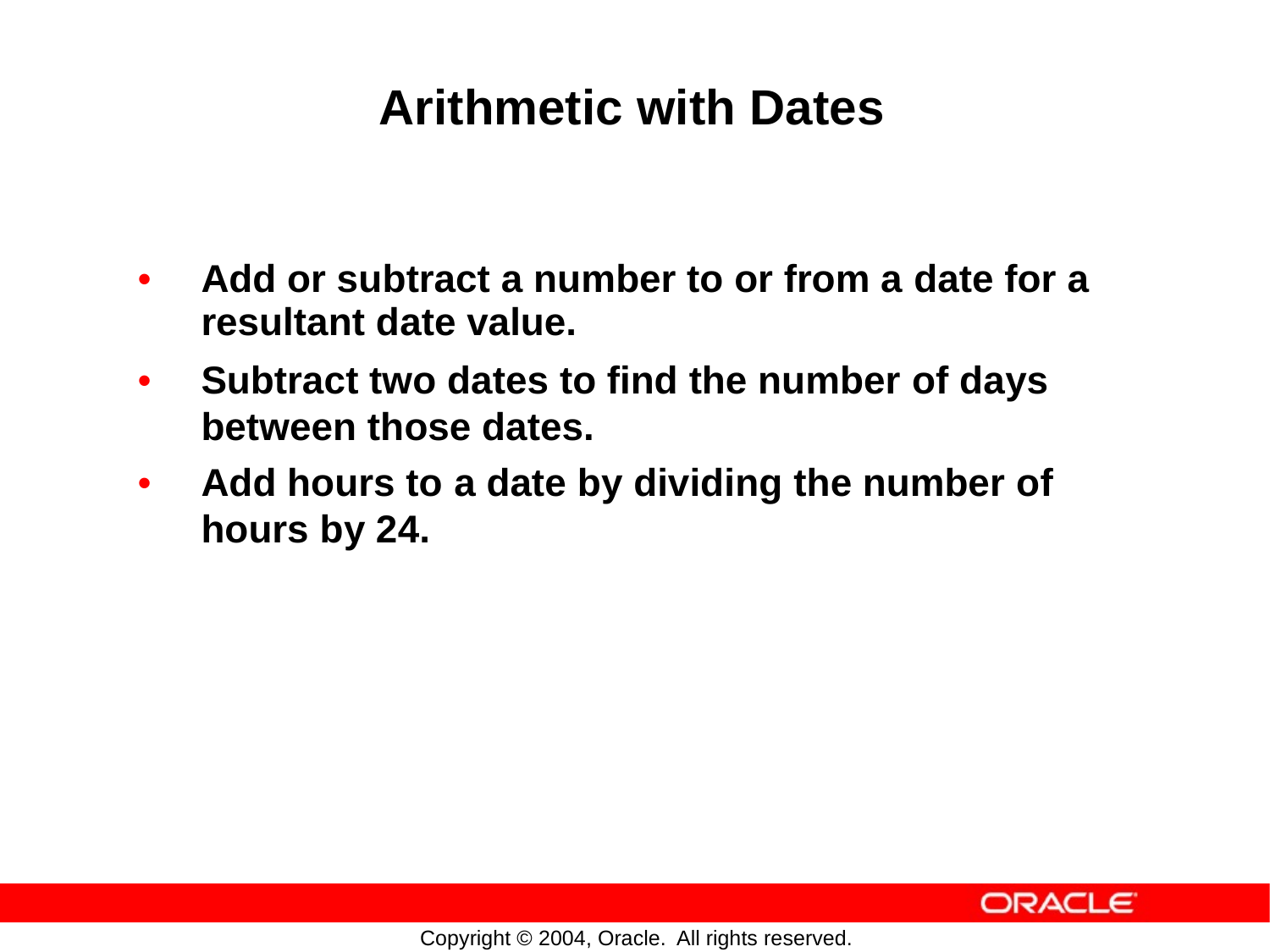

Arithmetic with Dates
•
Add or subtract a number to or from a
resultant date value.
Subtract two dates to find the number between those dates.
date for
a
•
of days
•
Add hours to
a
date
by
dividing
the
number
of
hours
by
24.

Copyright © 2004, Oracle.
All rights reserved.